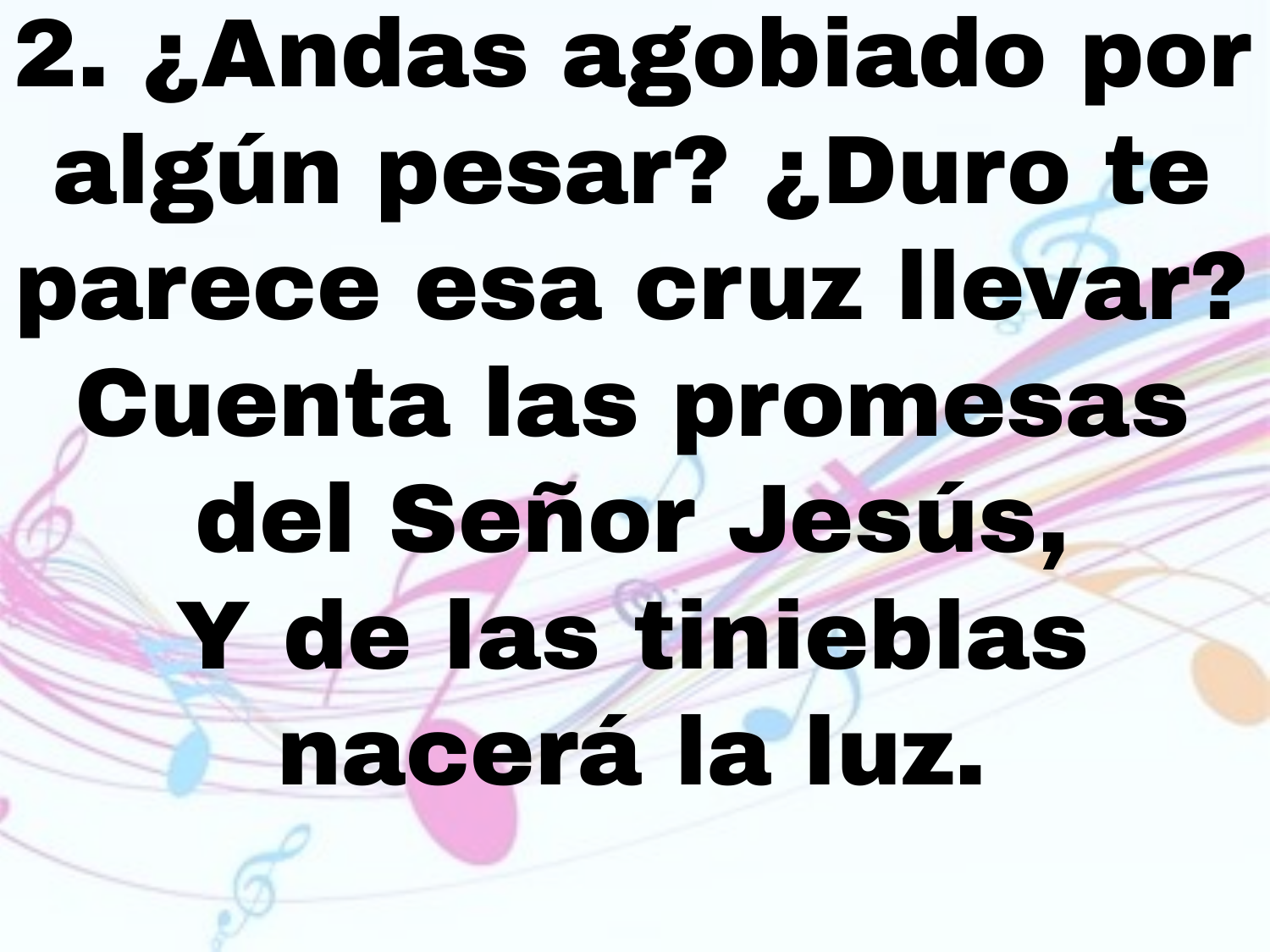

2. ¿Andas agobiado por algún pesar? ¿Duro te parece esa cruz llevar? Cuenta las promesas del Señor Jesús,
Y de las tinieblas nacerá la luz.